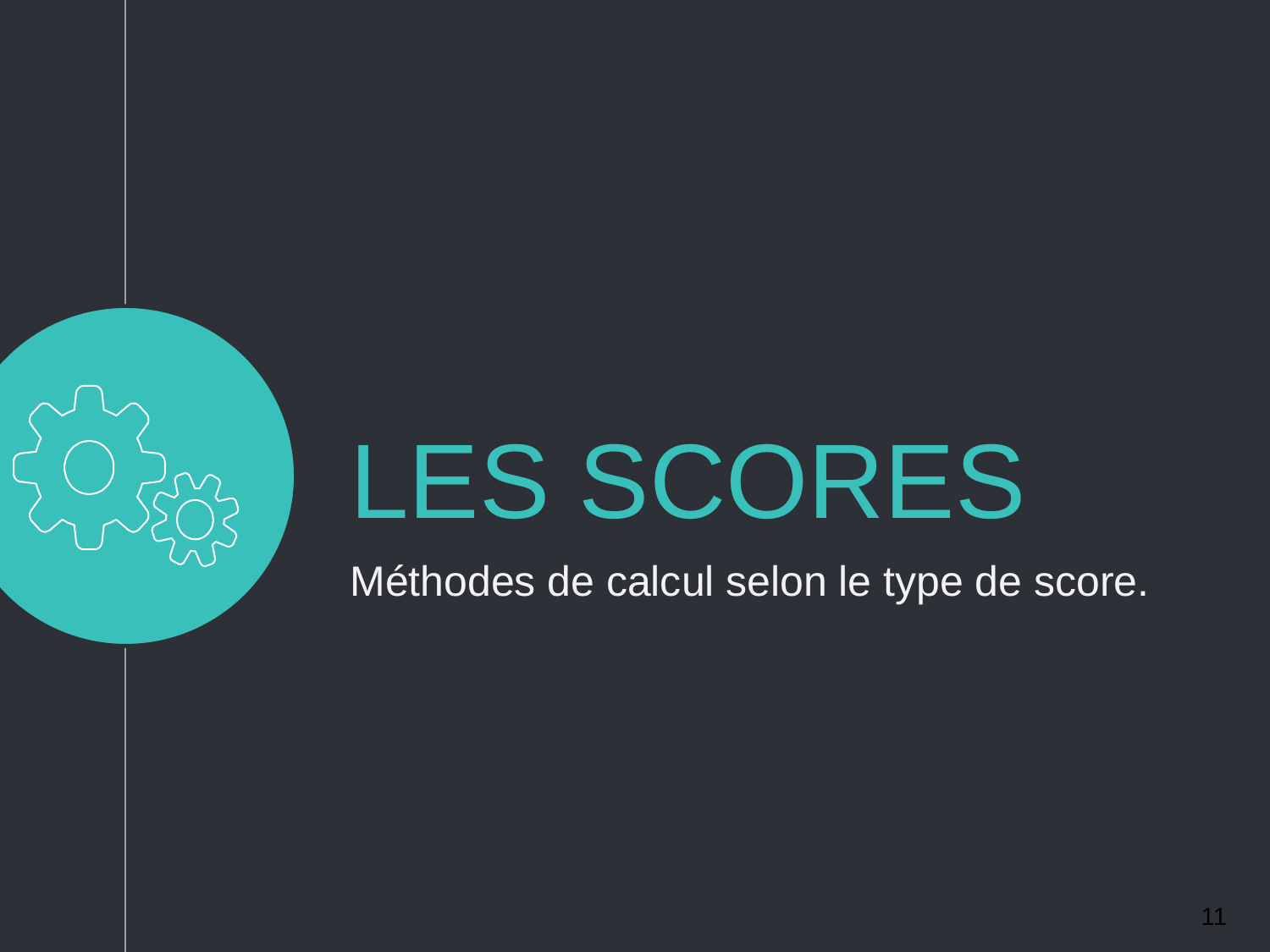

LES SCORES

Méthodes de calcul selon le type de score.
11